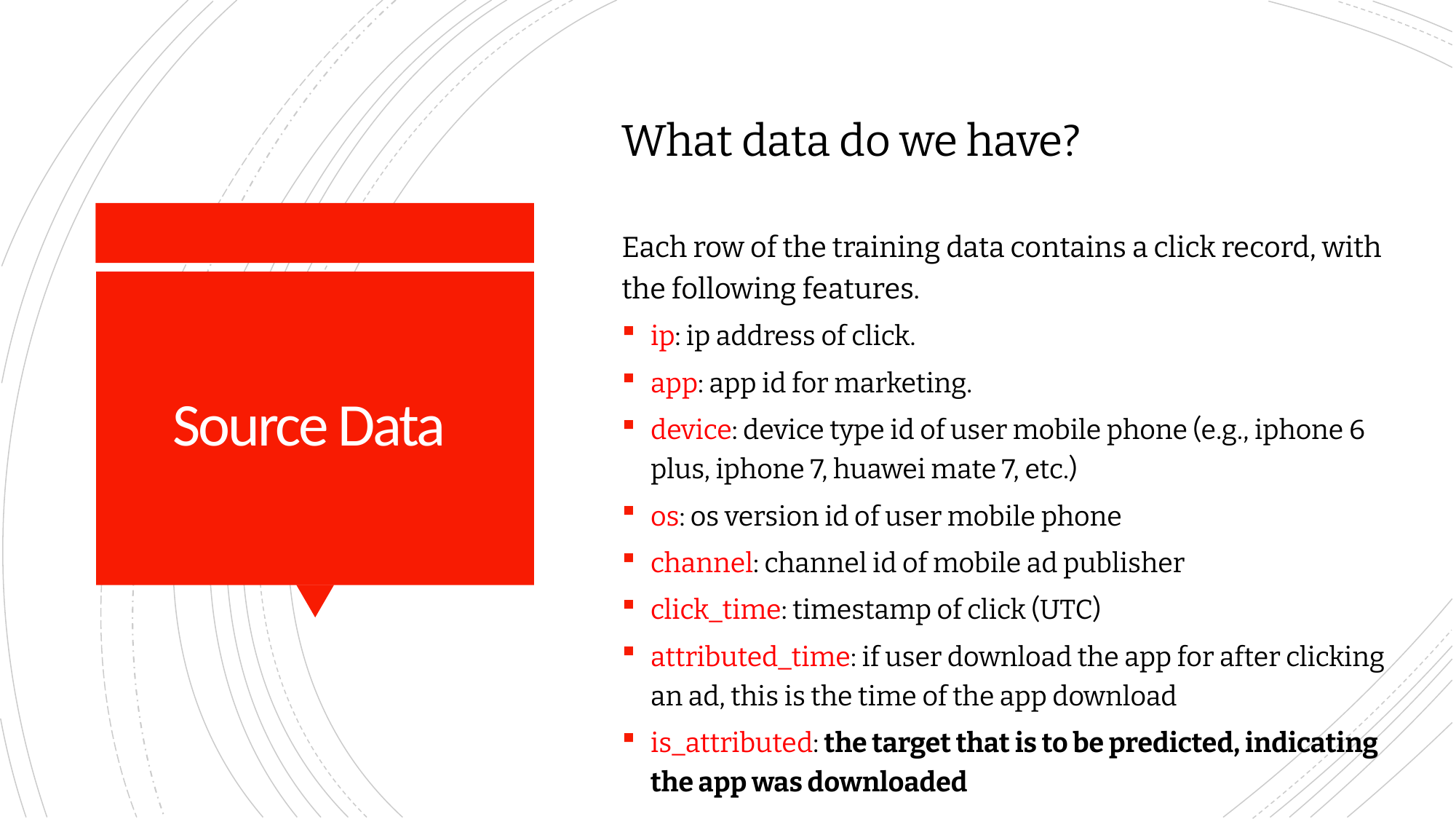

What data do we have?

Each row of the training data contains a click record, with the following features.
ip: ip address of click.
app: app id for marketing.
device: device type id of user mobile phone (e.g., iphone 6 plus, iphone 7, huawei mate 7, etc.)
os: os version id of user mobile phone
channel: channel id of mobile ad publisher
click_time: timestamp of click (UTC)
attributed_time: if user download the app for after clicking an ad, this is the time of the app download
is_attributed: the target that is to be predicted, indicating the app was downloaded

# Source Data